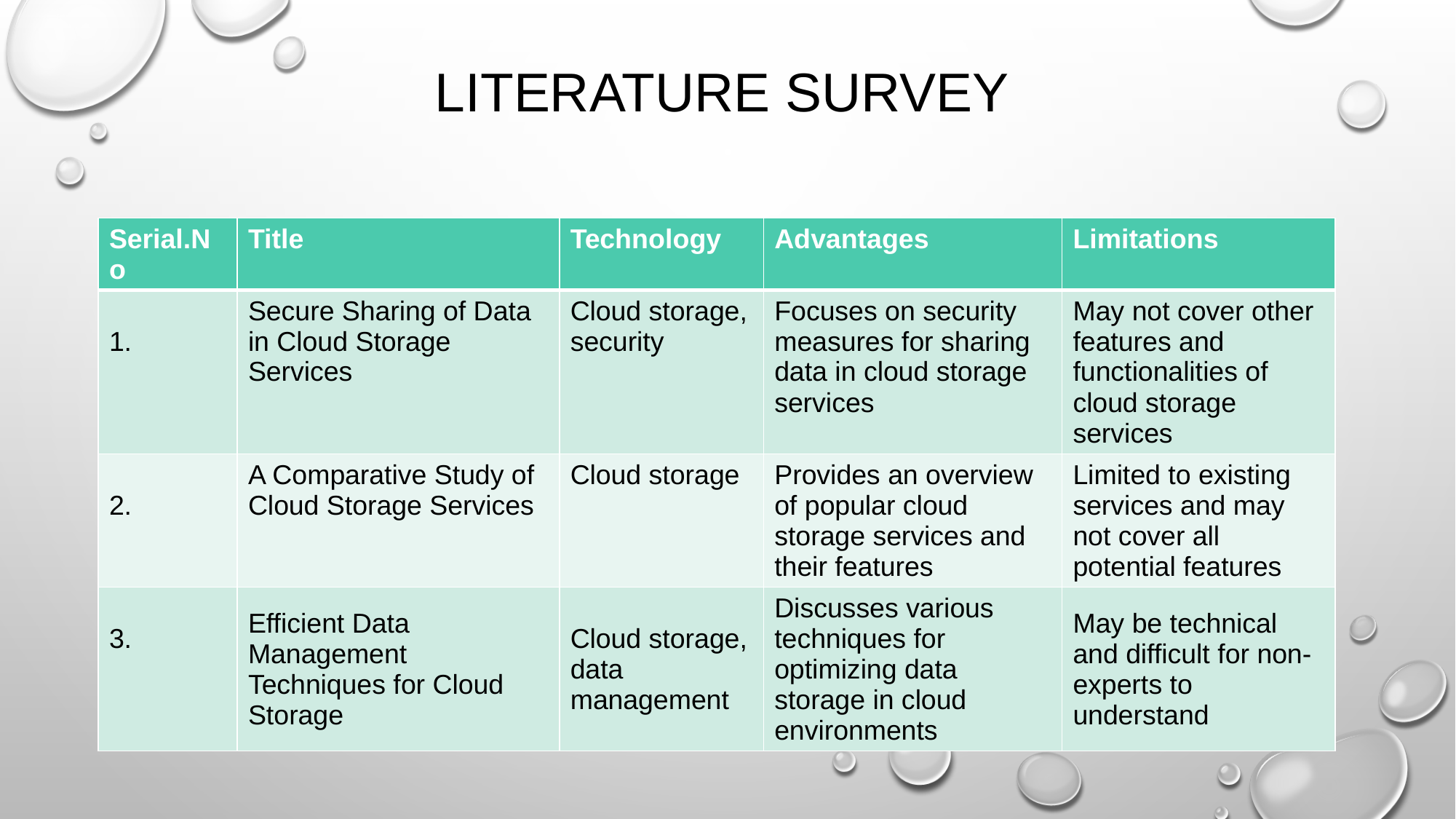

# Literature survey
| Serial.No | Title | Technology | Advantages | Limitations |
| --- | --- | --- | --- | --- |
| 1. | Secure Sharing of Data in Cloud Storage Services | Cloud storage, security | Focuses on security measures for sharing data in cloud storage services | May not cover other features and functionalities of cloud storage services |
| 2. | A Comparative Study of Cloud Storage Services | Cloud storage | Provides an overview of popular cloud storage services and their features | Limited to existing services and may not cover all potential features |
| 3. | Efficient Data Management Techniques for Cloud Storage | Cloud storage, data management | Discusses various techniques for optimizing data storage in cloud environments | May be technical and difficult for non-experts to understand |